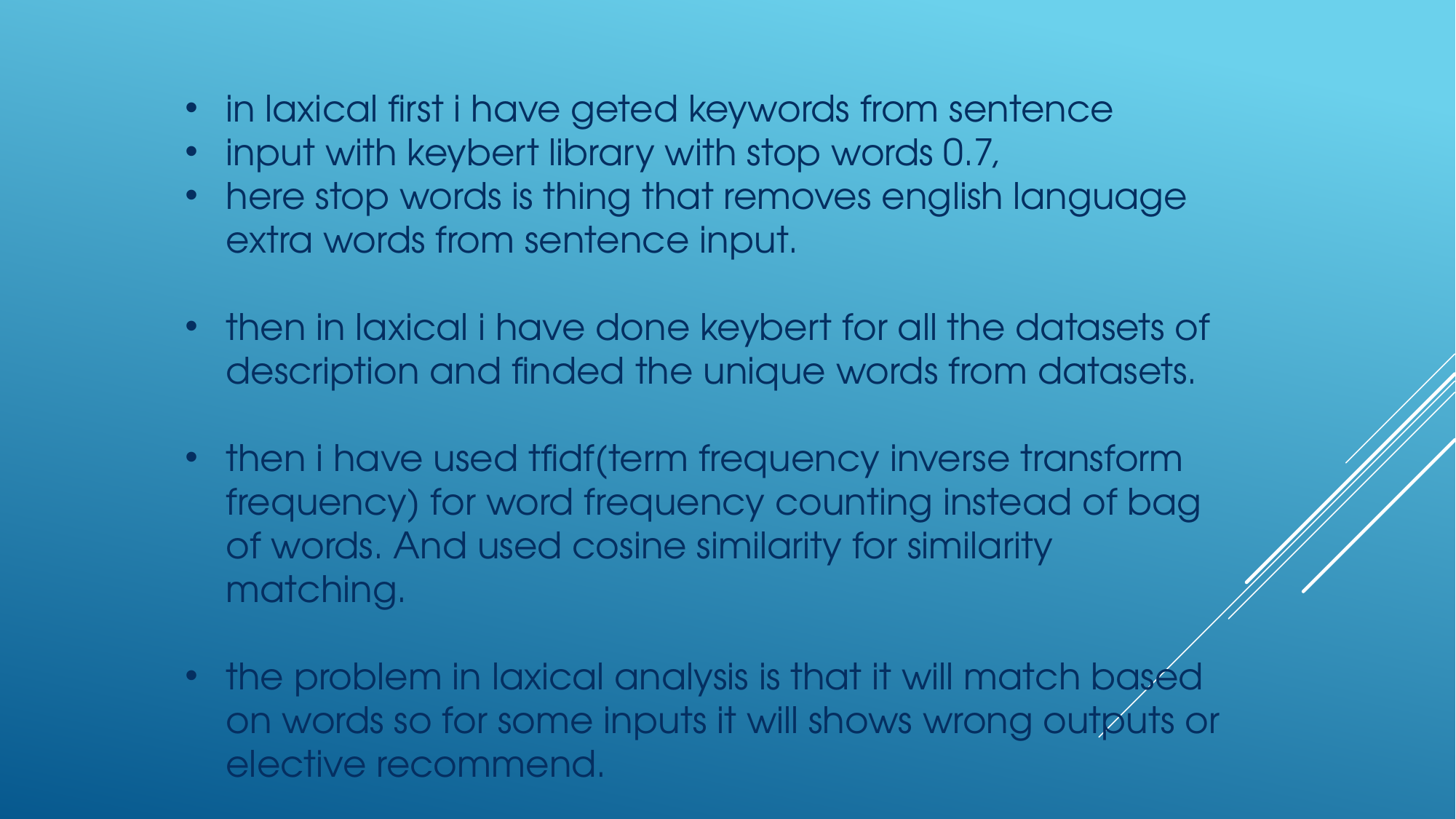

in laxical first i have geted keywords from sentence
input with keybert library with stop words 0.7,
here stop words is thing that removes english language extra words from sentence input.

then in laxical i have done keybert for all the datasets of description and finded the unique words from datasets.

then i have used tfidf(term frequency inverse transform frequency) for word frequency counting instead of bag of words. And used cosine similarity for similarity matching.

the problem in laxical analysis is that it will match based on words so for some inputs it will shows wrong outputs or elective recommend.